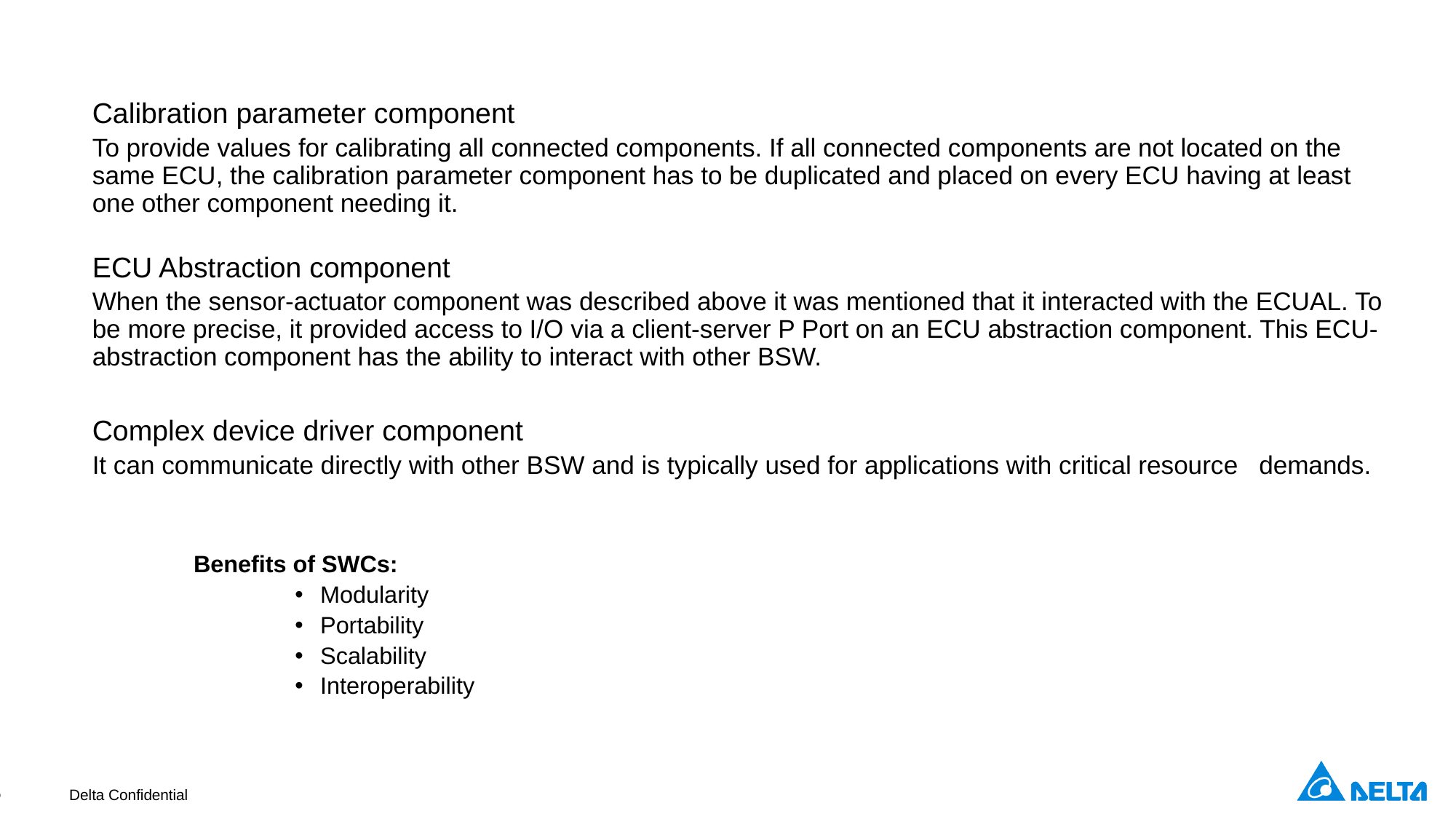

Calibration parameter component
To provide values for calibrating all connected components. If all connected components are not located on the same ECU, the calibration parameter component has to be duplicated and placed on every ECU having at least one other component needing it.

ECU Abstraction component
When the sensor-actuator component was described above it was mentioned that it interacted with the ECUAL. To be more precise, it provided access to I/O via a client-server P Port on an ECU abstraction component. This ECU-abstraction component has the ability to interact with other BSW.

Complex device driver component
It can communicate directly with other BSW and is typically used for applications with critical resource   demands.

Benefits of SWCs:
Modularity
Portability
Scalability
Interoperability